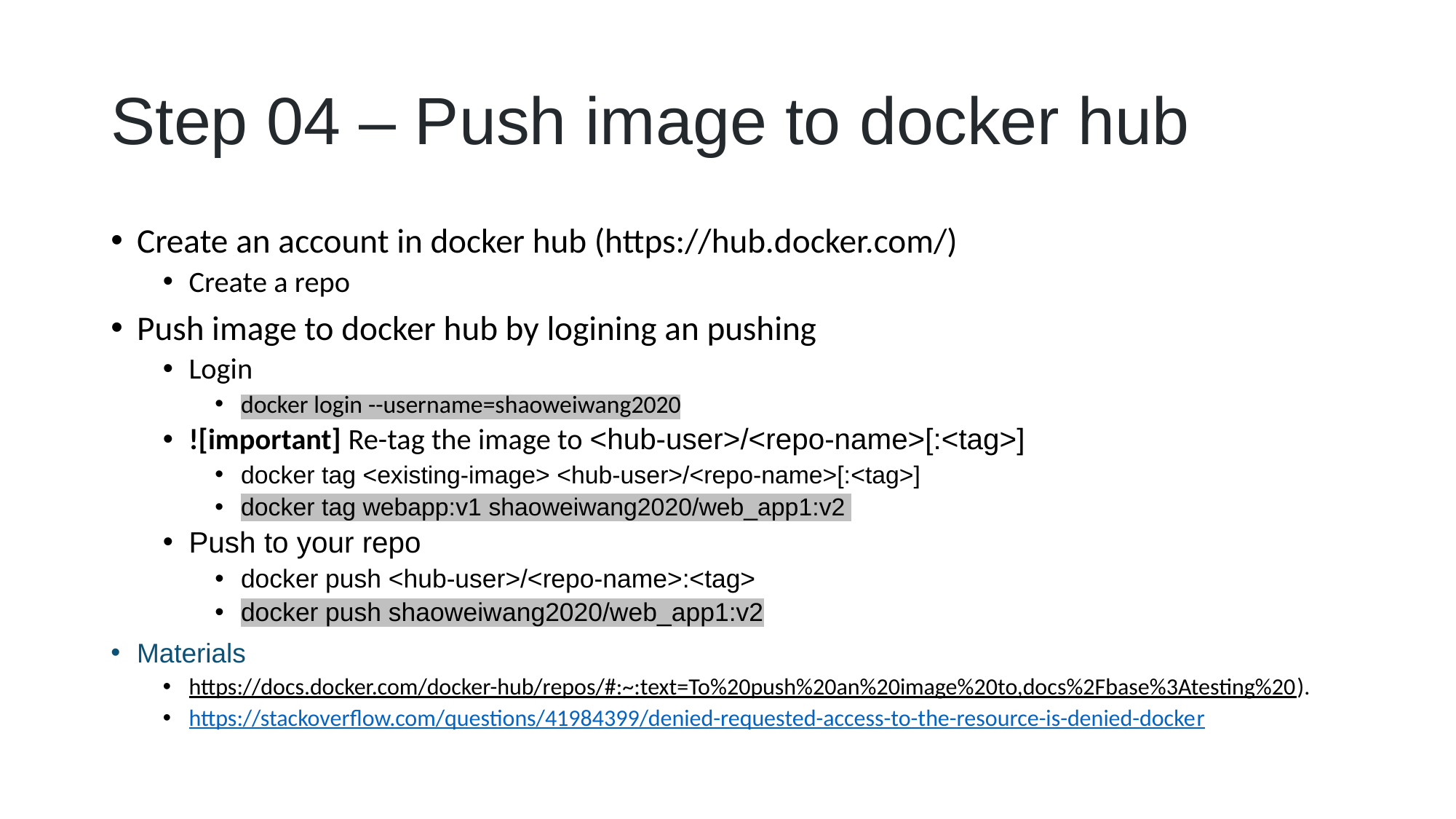

# Step 04 – Push image to docker hub
Create an account in docker hub (https://hub.docker.com/)
Create a repo
Push image to docker hub by logining an pushing
Login
docker login --username=shaoweiwang2020
![important] Re-tag the image to <hub-user>/<repo-name>[:<tag>]
docker tag <existing-image> <hub-user>/<repo-name>[:<tag>]
docker tag webapp:v1 shaoweiwang2020/web_app1:v2
Push to your repo
docker push <hub-user>/<repo-name>:<tag>
docker push shaoweiwang2020/web_app1:v2
Materials
https://docs.docker.com/docker-hub/repos/#:~:text=To%20push%20an%20image%20to,docs%2Fbase%3Atesting%20).
https://stackoverflow.com/questions/41984399/denied-requested-access-to-the-resource-is-denied-docker